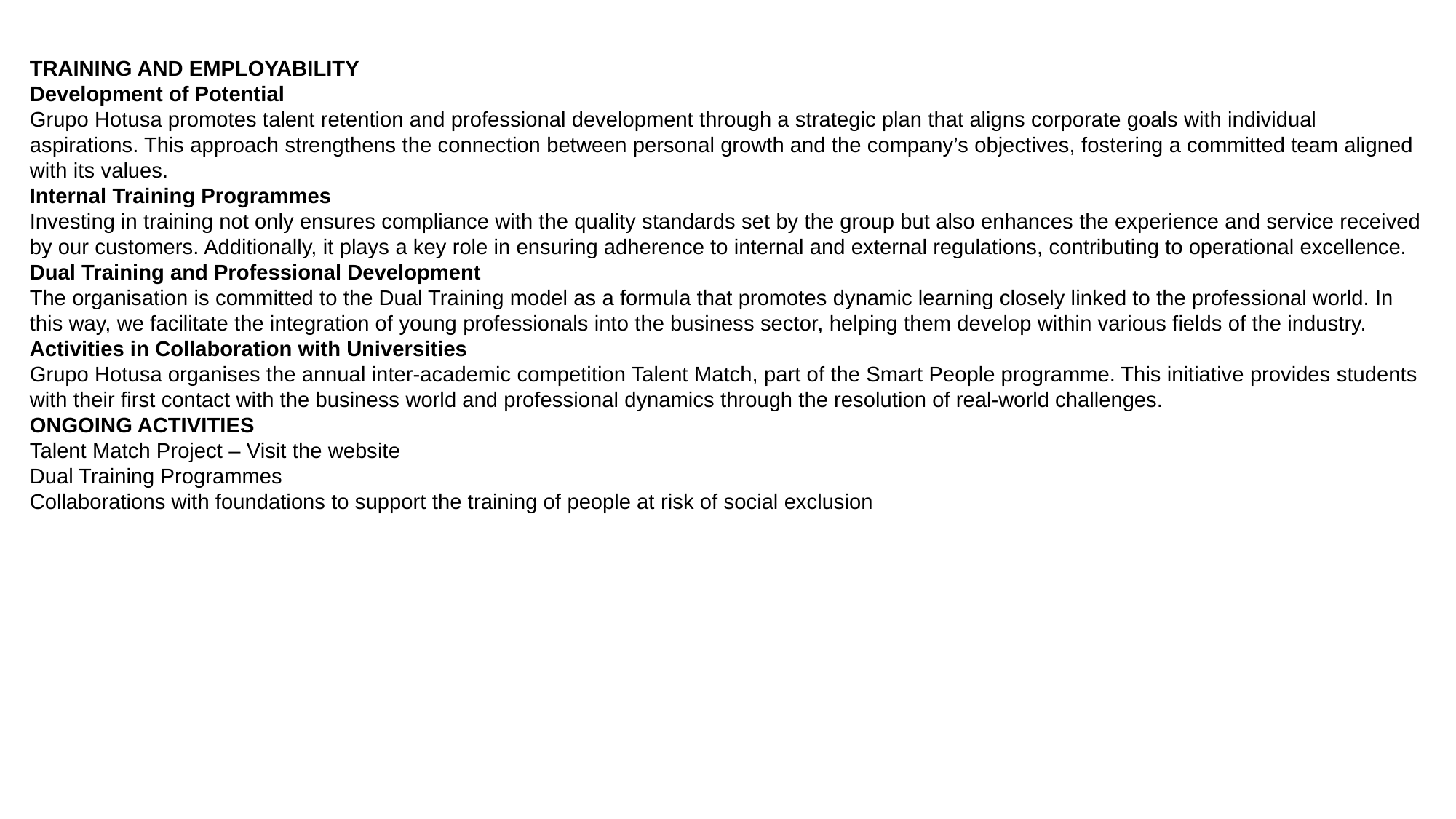

TRAINING AND EMPLOYABILITY
Development of Potential
Grupo Hotusa promotes talent retention and professional development through a strategic plan that aligns corporate goals with individual aspirations. This approach strengthens the connection between personal growth and the company’s objectives, fostering a committed team aligned with its values.
Internal Training Programmes
Investing in training not only ensures compliance with the quality standards set by the group but also enhances the experience and service received by our customers. Additionally, it plays a key role in ensuring adherence to internal and external regulations, contributing to operational excellence.
Dual Training and Professional Development
The organisation is committed to the Dual Training model as a formula that promotes dynamic learning closely linked to the professional world. In this way, we facilitate the integration of young professionals into the business sector, helping them develop within various fields of the industry.
Activities in Collaboration with Universities
Grupo Hotusa organises the annual inter-academic competition Talent Match, part of the Smart People programme. This initiative provides students with their first contact with the business world and professional dynamics through the resolution of real-world challenges.
ONGOING ACTIVITIES
Talent Match Project – Visit the website
Dual Training Programmes
Collaborations with foundations to support the training of people at risk of social exclusion